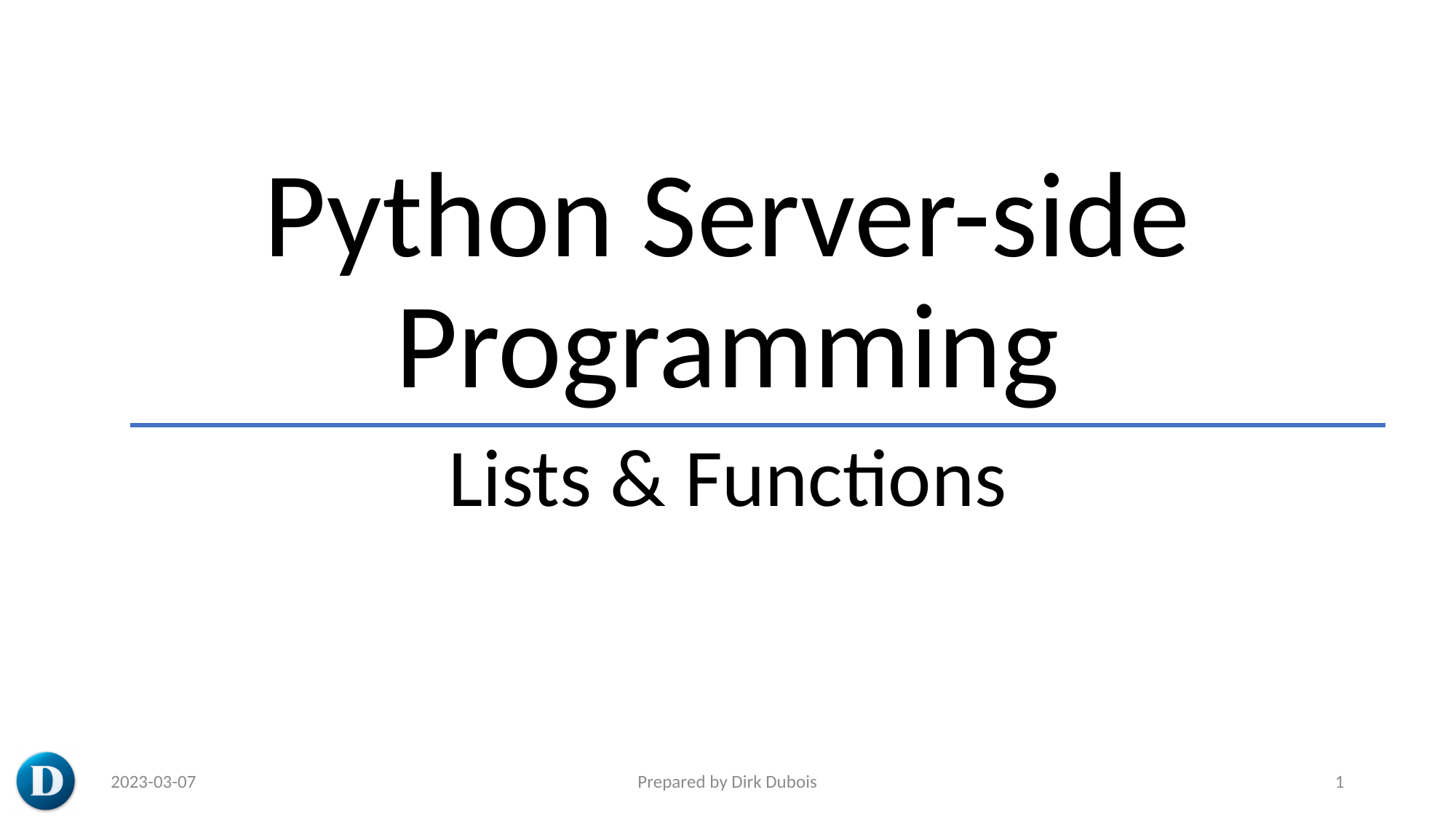

# Python Server-side Programming
Lists & Functions
2023-03-07
Prepared by Dirk Dubois
1